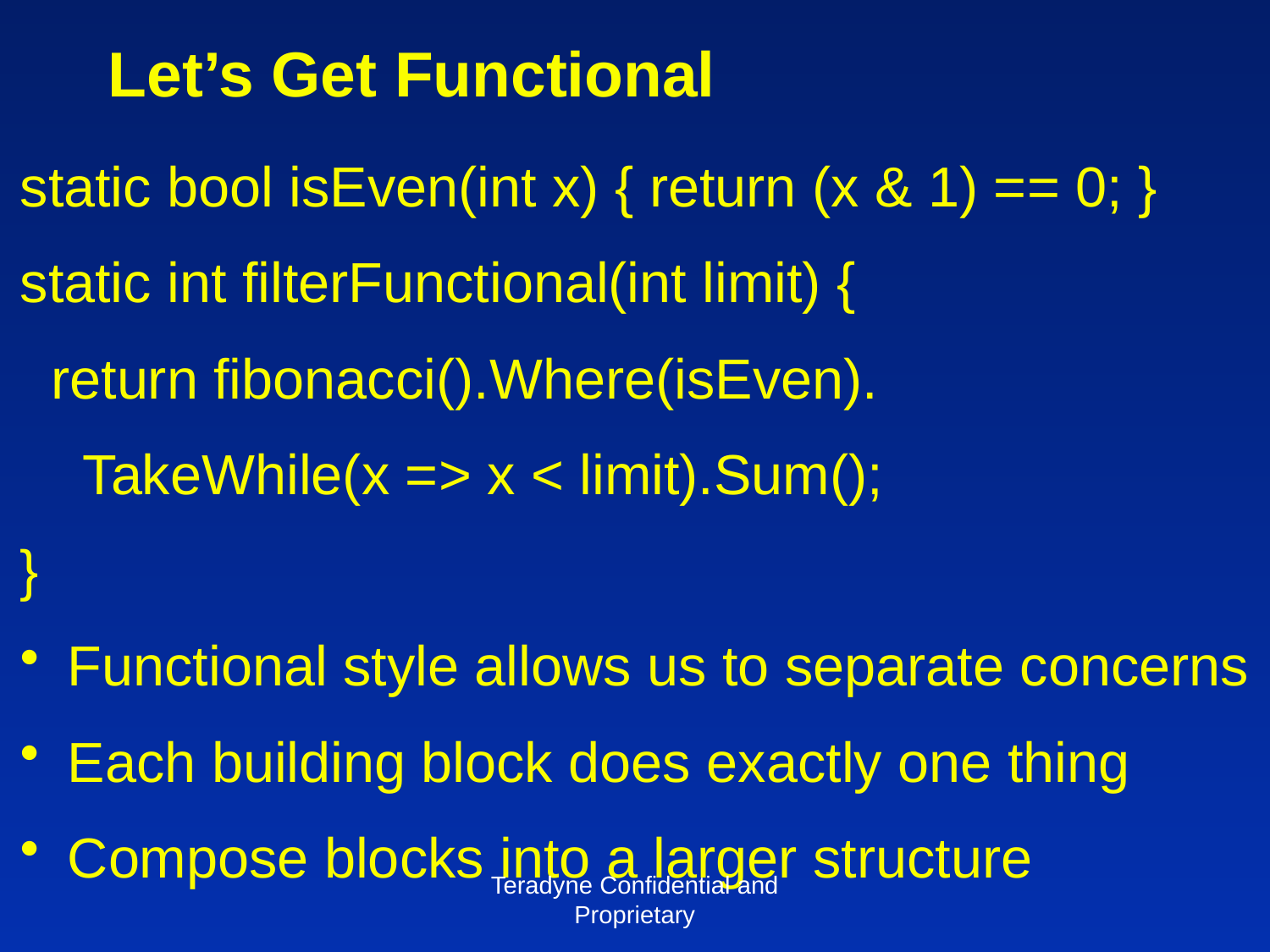

# Let’s Get Functional
static bool isEven(int x) { return (x & 1) == 0; }
static int filterFunctional(int limit) {
  return fibonacci().Where(isEven).
    TakeWhile(x => x < limit).Sum();
}
Functional style allows us to separate concerns
Each building block does exactly one thing
Compose blocks into a larger structure
Teradyne Confidential and Proprietary